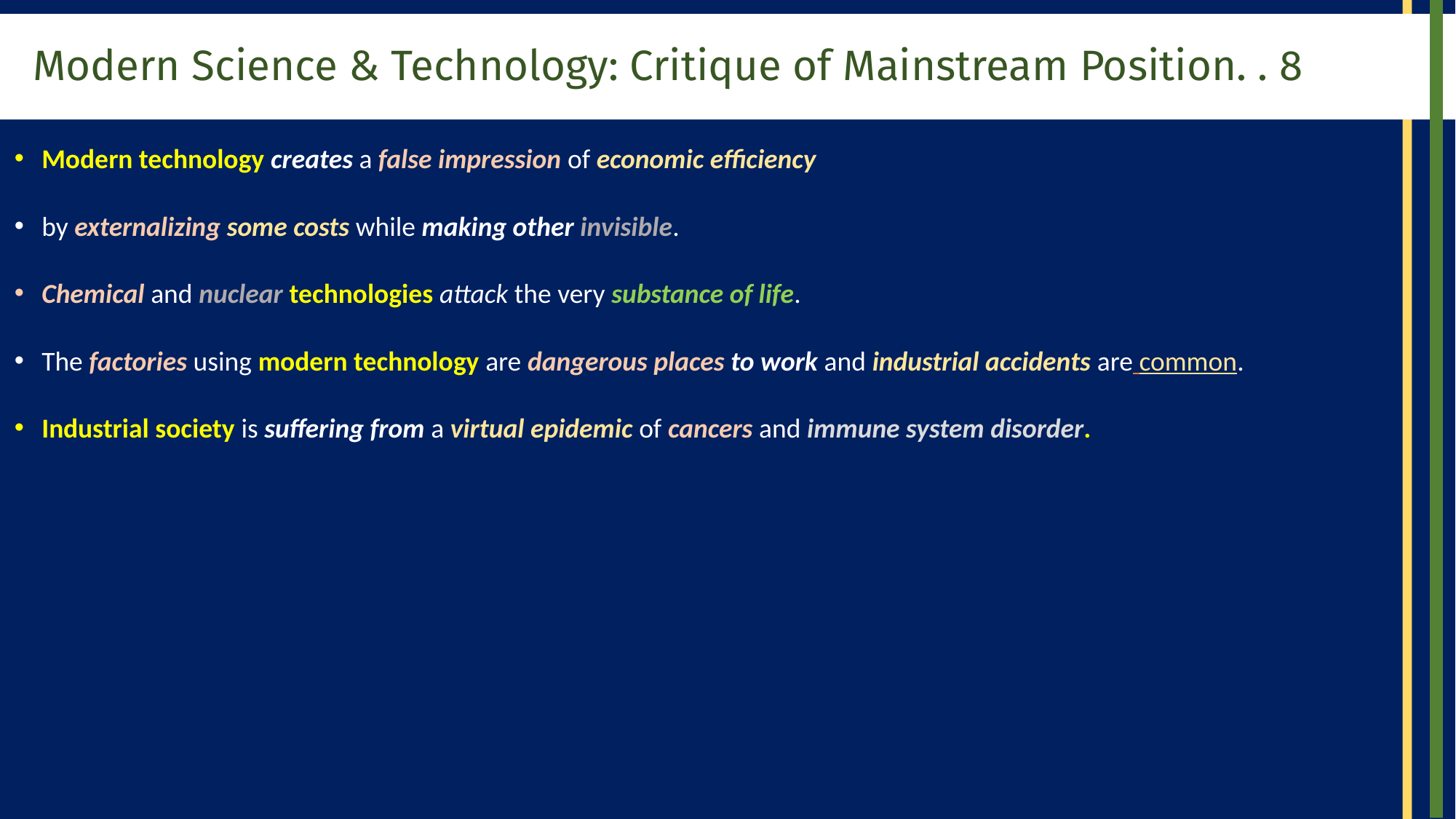

# Modern Science & Technology: Critique of Mainstream Position. . 8
Modern technology creates a false impression of economic efficiency
by externalizing some costs while making other invisible.
Chemical and nuclear technologies attack the very substance of life.
The factories using modern technology are dangerous places to work and industrial accidents are common.
Industrial society is suffering from a virtual epidemic of cancers and immune system disorder.